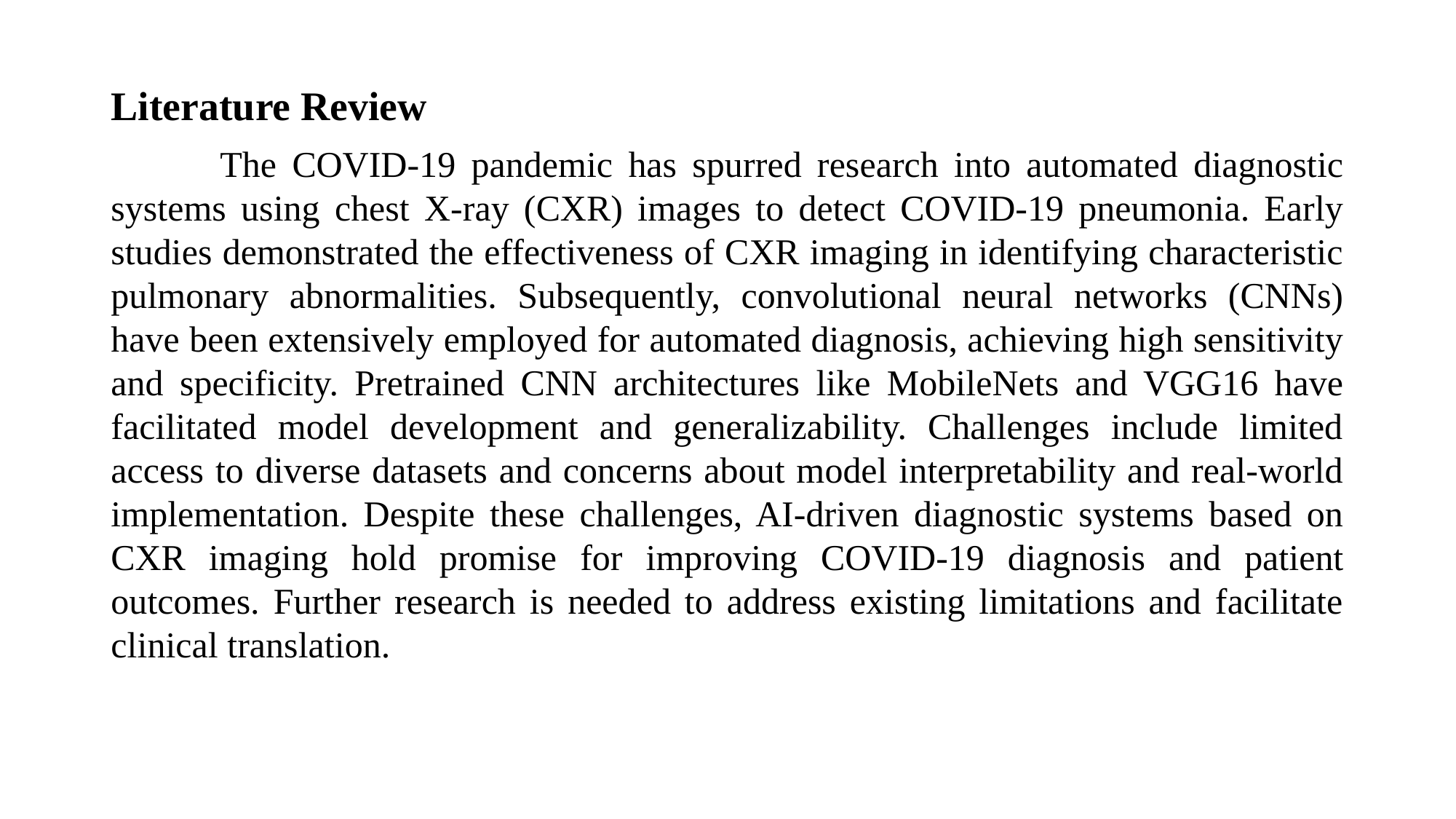

# Literature Review
	The COVID-19 pandemic has spurred research into automated diagnostic systems using chest X-ray (CXR) images to detect COVID-19 pneumonia. Early studies demonstrated the effectiveness of CXR imaging in identifying characteristic pulmonary abnormalities. Subsequently, convolutional neural networks (CNNs) have been extensively employed for automated diagnosis, achieving high sensitivity and specificity. Pretrained CNN architectures like MobileNets and VGG16 have facilitated model development and generalizability. Challenges include limited access to diverse datasets and concerns about model interpretability and real-world implementation. Despite these challenges, AI-driven diagnostic systems based on CXR imaging hold promise for improving COVID-19 diagnosis and patient outcomes. Further research is needed to address existing limitations and facilitate clinical translation.